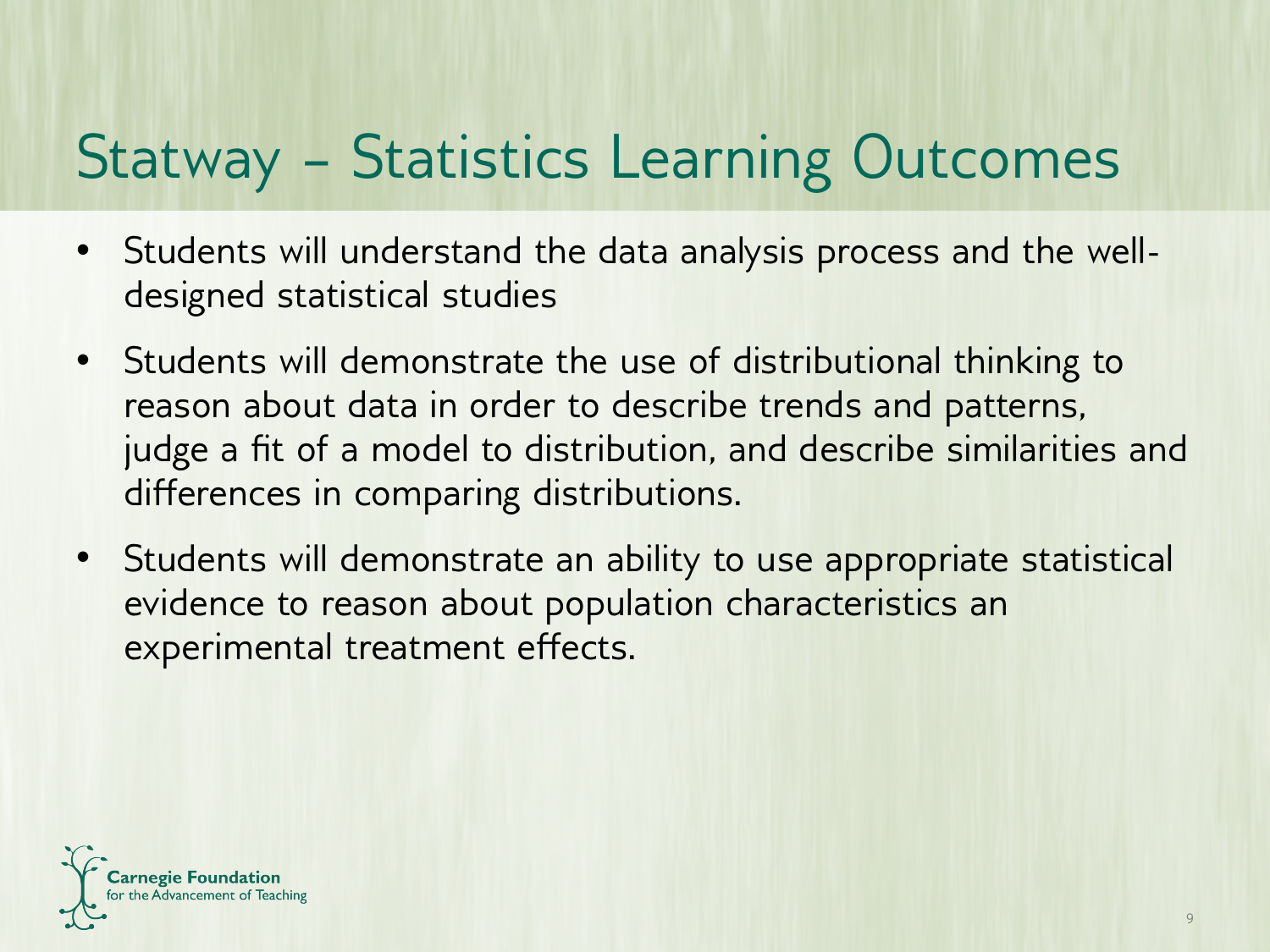

# Statway – Statistics Learning Outcomes
Students will understand the data analysis process and the well-designed statistical studies
Students will demonstrate the use of distributional thinking to reason about data in order to describe trends and patterns,  judge a fit of a model to distribution, and describe similarities and differences in comparing distributions.
Students will demonstrate an ability to use appropriate statistical evidence to reason about population characteristics an experimental treatment effects.
9